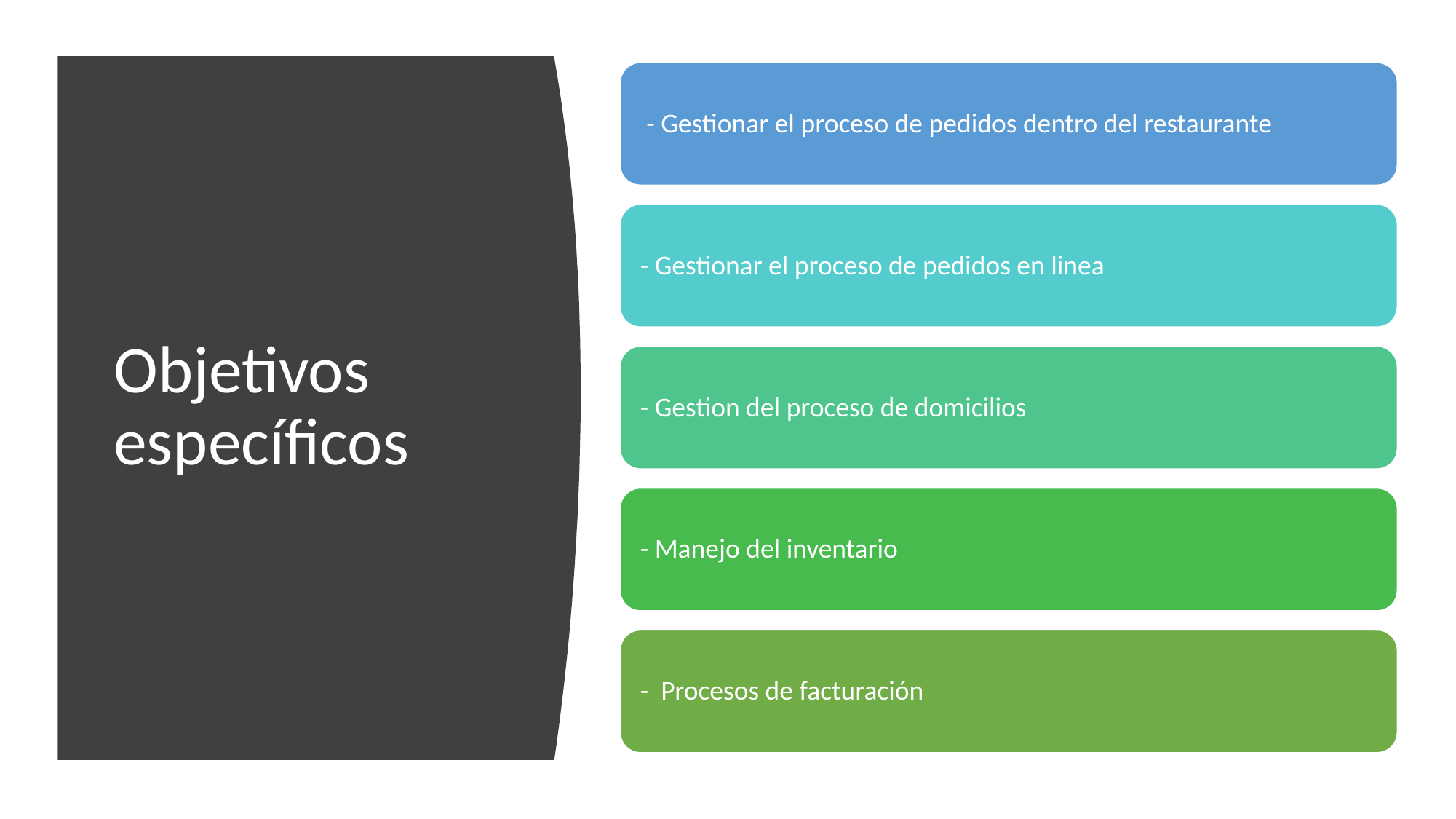

- Gestionar el proceso de pedidos dentro del restaurante
- Gestionar el proceso de pedidos en linea
- Gestion del proceso de domicilios
- Manejo del inventario
-  Procesos de facturación

# Objetivos específicos